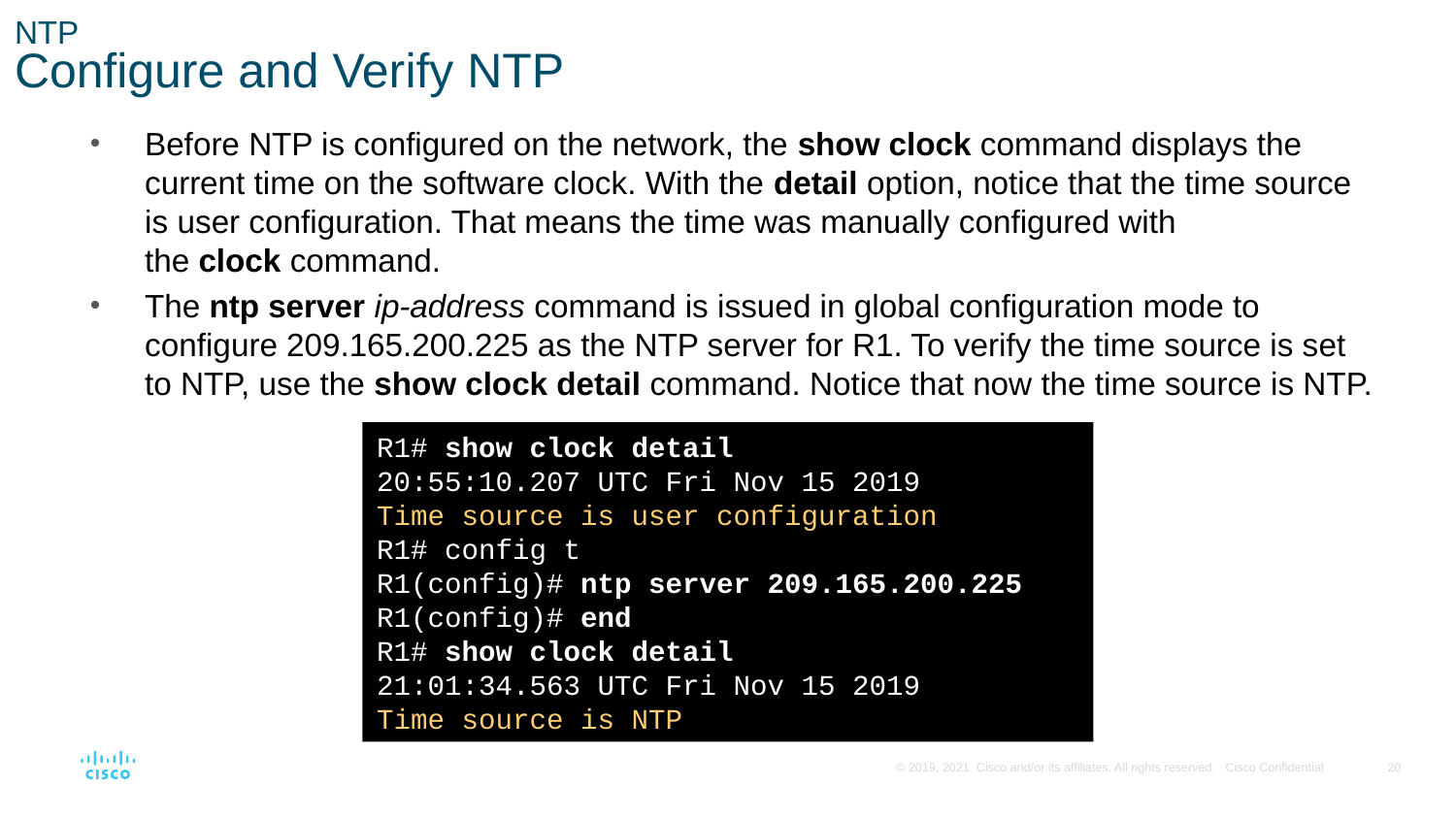

# NTP Configure and Verify NTP
Before NTP is configured on the network, the show clock command displays the current time on the software clock. With the detail option, notice that the time source is user configuration. That means the time was manually configured with the clock command.
The ntp server ip-address command is issued in global configuration mode to configure 209.165.200.225 as the NTP server for R1. To verify the time source is set to NTP, use the show clock detail command. Notice that now the time source is NTP.
R1# show clock detail
20:55:10.207 UTC Fri Nov 15 2019
Time source is user configuration
R1# config t
R1(config)# ntp server 209.165.200.225
R1(config)# end
R1# show clock detail
21:01:34.563 UTC Fri Nov 15 2019
Time source is NTP